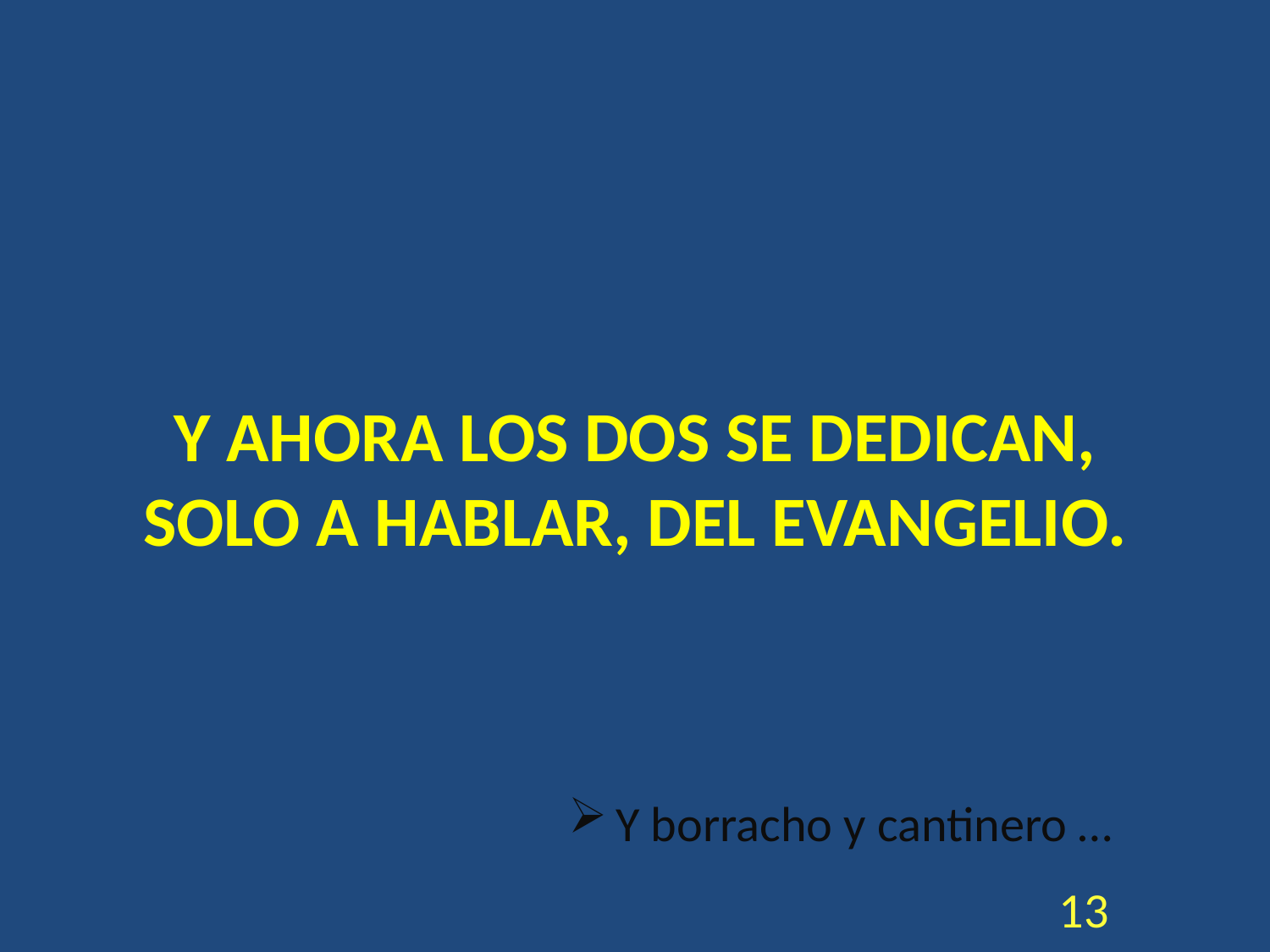

Y AHORA LOS DOS SE DEDICAN,
SOLO A HABLAR, DEL EVANGELIO.
Y borracho y cantinero …
13